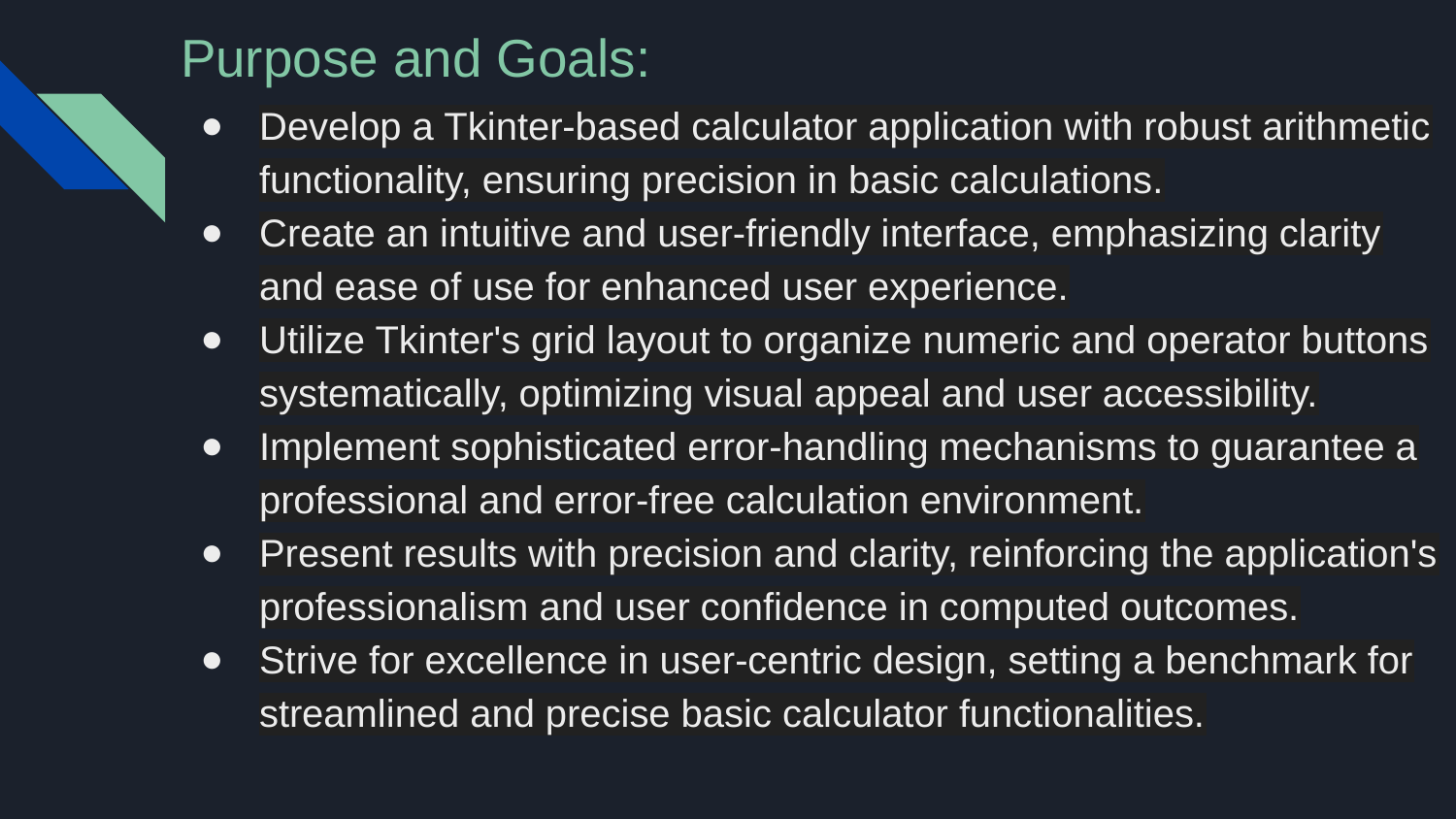

Purpose and Goals:
Develop a Tkinter-based calculator application with robust arithmetic functionality, ensuring precision in basic calculations.
Create an intuitive and user-friendly interface, emphasizing clarity and ease of use for enhanced user experience.
Utilize Tkinter's grid layout to organize numeric and operator buttons systematically, optimizing visual appeal and user accessibility.
Implement sophisticated error-handling mechanisms to guarantee a professional and error-free calculation environment.
Present results with precision and clarity, reinforcing the application's professionalism and user confidence in computed outcomes.
Strive for excellence in user-centric design, setting a benchmark for streamlined and precise basic calculator functionalities.